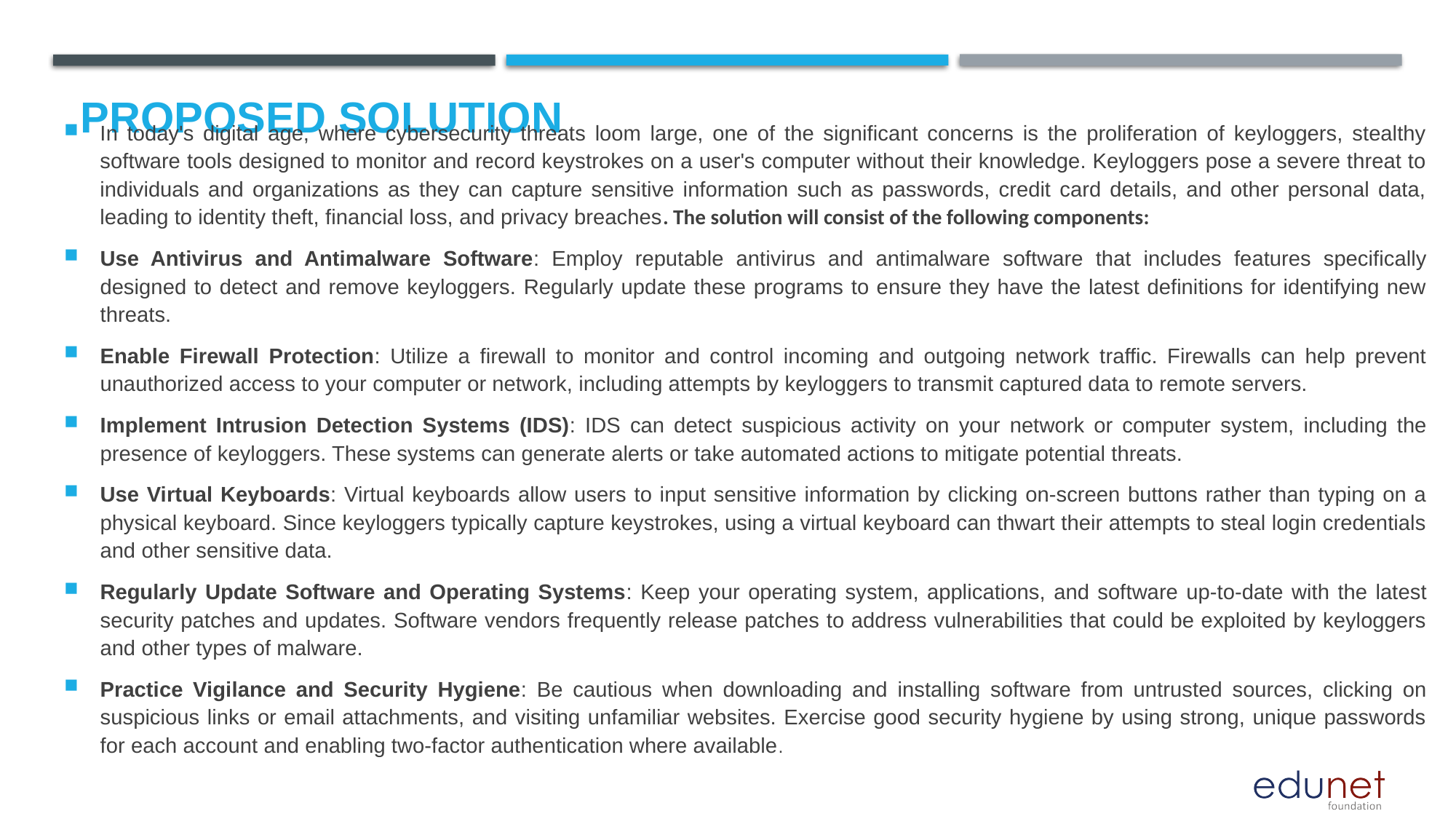

# Proposed Solution

In today's digital age, where cybersecurity threats loom large, one of the significant concerns is the proliferation of keyloggers, stealthy software tools designed to monitor and record keystrokes on a user's computer without their knowledge. Keyloggers pose a severe threat to individuals and organizations as they can capture sensitive information such as passwords, credit card details, and other personal data, leading to identity theft, financial loss, and privacy breaches. The solution will consist of the following components:
Use Antivirus and Antimalware Software: Employ reputable antivirus and antimalware software that includes features specifically designed to detect and remove keyloggers. Regularly update these programs to ensure they have the latest definitions for identifying new threats.
Enable Firewall Protection: Utilize a firewall to monitor and control incoming and outgoing network traffic. Firewalls can help prevent unauthorized access to your computer or network, including attempts by keyloggers to transmit captured data to remote servers.
Implement Intrusion Detection Systems (IDS): IDS can detect suspicious activity on your network or computer system, including the presence of keyloggers. These systems can generate alerts or take automated actions to mitigate potential threats.
Use Virtual Keyboards: Virtual keyboards allow users to input sensitive information by clicking on-screen buttons rather than typing on a physical keyboard. Since keyloggers typically capture keystrokes, using a virtual keyboard can thwart their attempts to steal login credentials and other sensitive data.
Regularly Update Software and Operating Systems: Keep your operating system, applications, and software up-to-date with the latest security patches and updates. Software vendors frequently release patches to address vulnerabilities that could be exploited by keyloggers and other types of malware.
Practice Vigilance and Security Hygiene: Be cautious when downloading and installing software from untrusted sources, clicking on suspicious links or email attachments, and visiting unfamiliar websites. Exercise good security hygiene by using strong, unique passwords for each account and enabling two-factor authentication where available.